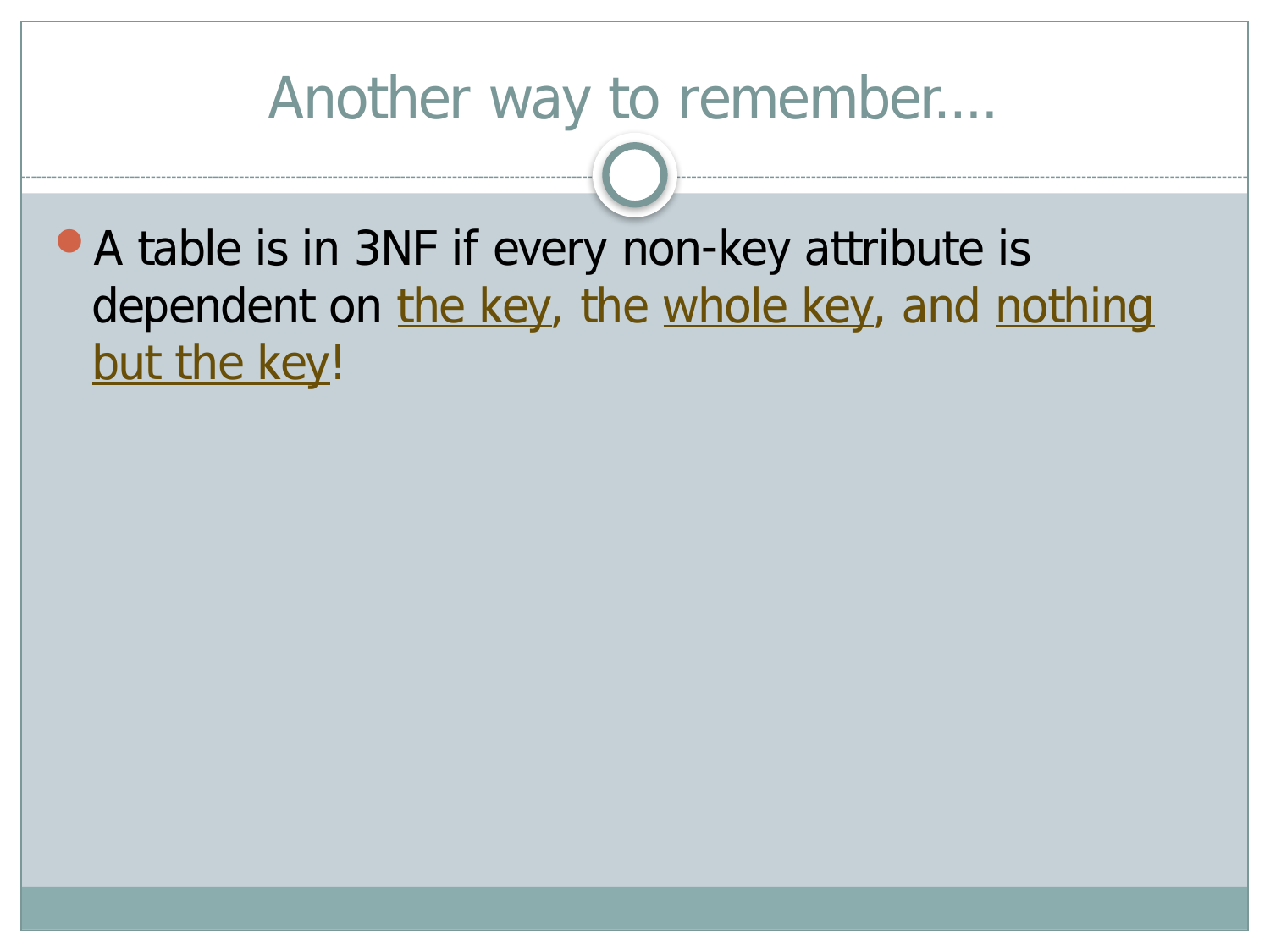

# Another way to remember….
A table is in 3NF if every non-key attribute is dependent on the key, the whole key, and nothing but the key!